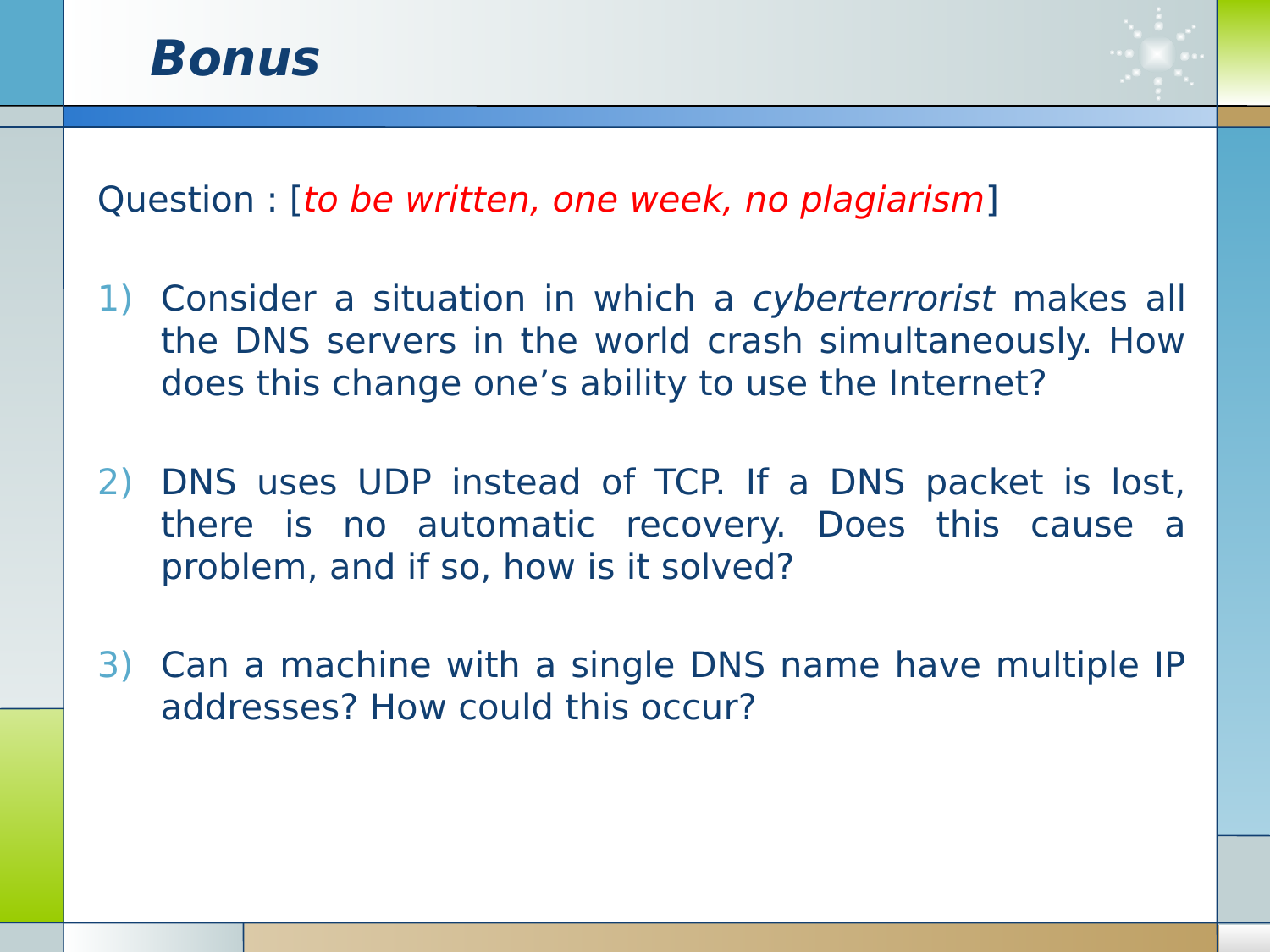

# Bonus
Question : [to be written, one week, no plagiarism]

Consider a situation in which a cyberterrorist makes all the DNS servers in the world crash simultaneously. How does this change one’s ability to use the Internet?

DNS uses UDP instead of TCP. If a DNS packet is lost, there is no automatic recovery. Does this cause a problem, and if so, how is it solved?

Can a machine with a single DNS name have multiple IP addresses? How could this occur?